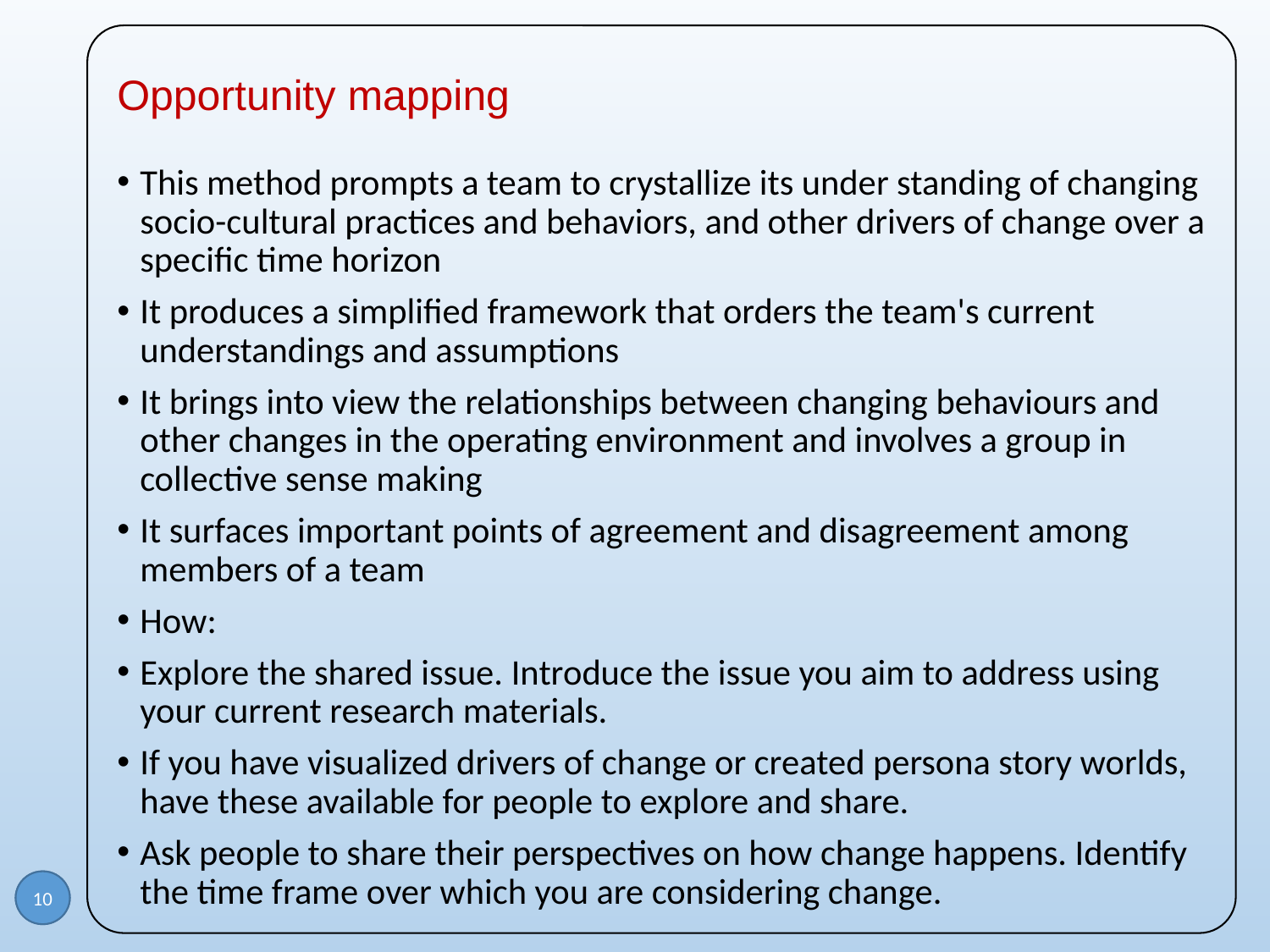

# Opportunity mapping
This method prompts a team to crystallize its under standing of changing socio-cultural practices and behaviors, and other drivers of change over a specific time horizon
It produces a simplified framework that orders the team's current understandings and assumptions
It brings into view the relationships between changing behaviours and other changes in the operating environment and involves a group in collective sense making
It surfaces important points of agreement and disagreement among members of a team
How:
Explore the shared issue. Introduce the issue you aim to address using your current research materials.
If you have visualized drivers of change or created persona story worlds, have these available for people to explore and share.
Ask people to share their perspectives on how change happens. Identify the time frame over which you are considering change.